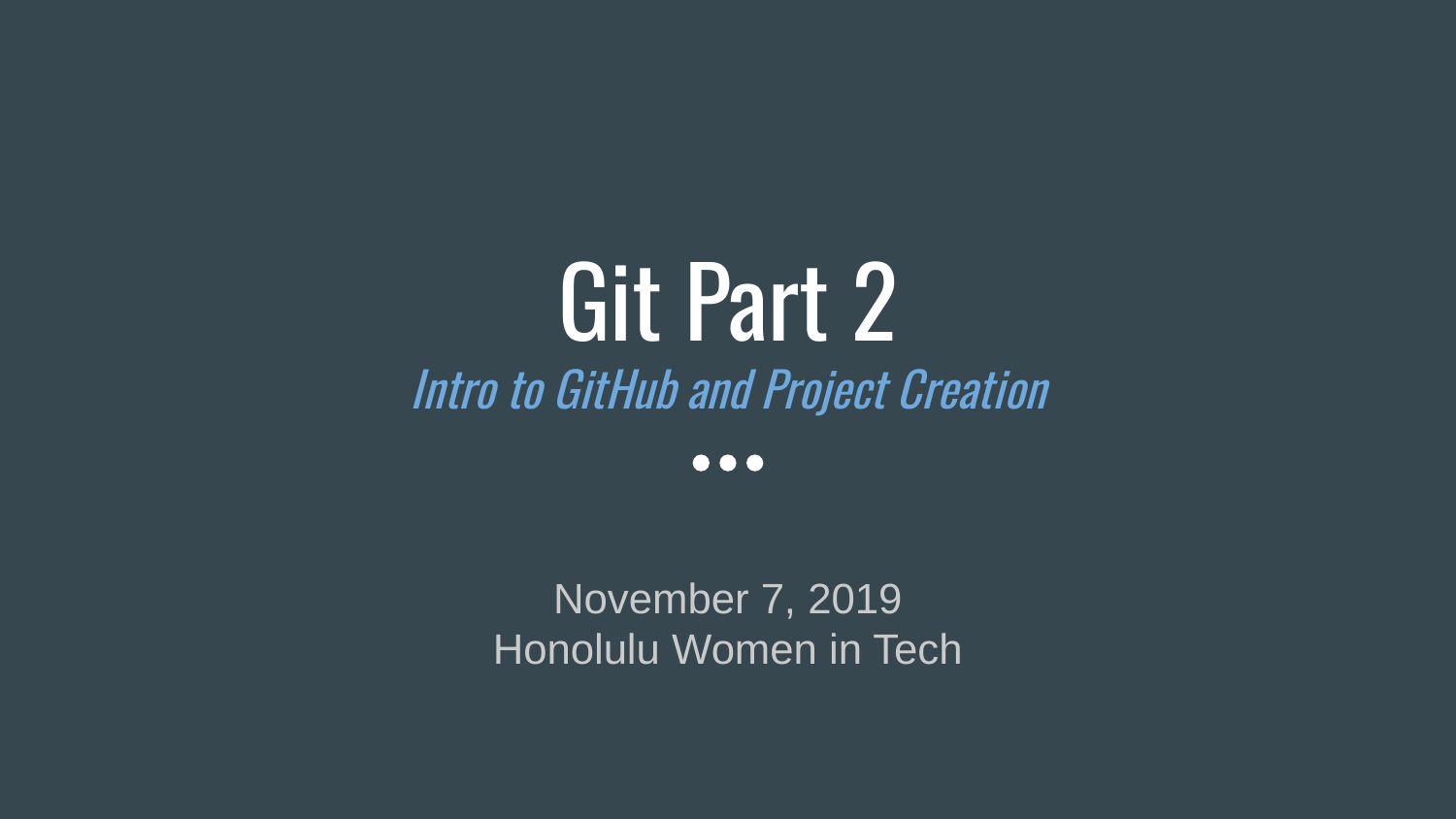

# Git Part 2
Intro to GitHub and Project Creation

November 7, 2019
Honolulu Women in Tech